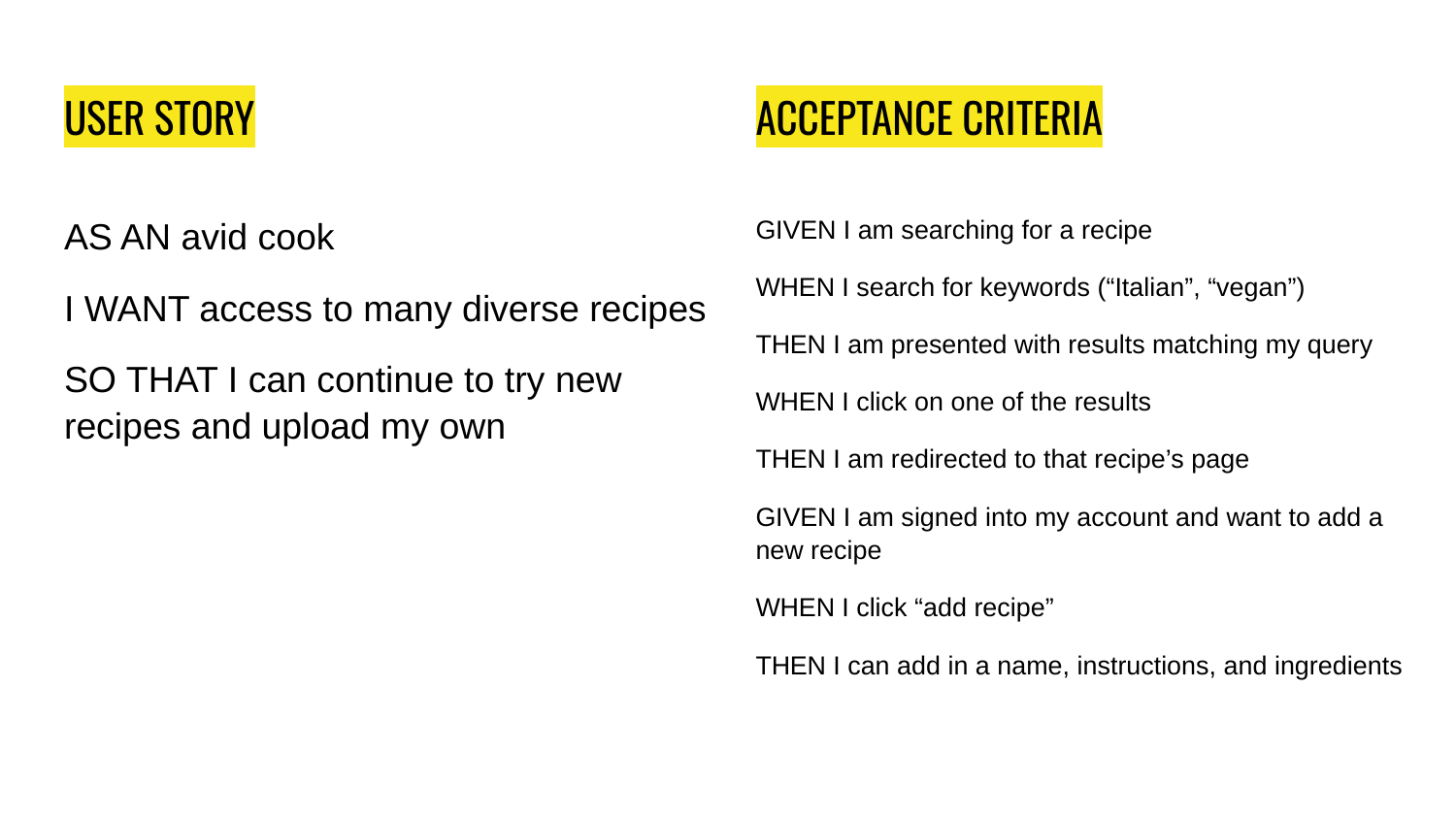

# USER STORY
ACCEPTANCE CRITERIA
AS AN avid cook
I WANT access to many diverse recipes
SO THAT I can continue to try new recipes and upload my own
GIVEN I am searching for a recipe
WHEN I search for keywords (“Italian”, “vegan”)
THEN I am presented with results matching my query
WHEN I click on one of the results
THEN I am redirected to that recipe’s page
GIVEN I am signed into my account and want to add a new recipe
WHEN I click “add recipe”
THEN I can add in a name, instructions, and ingredients